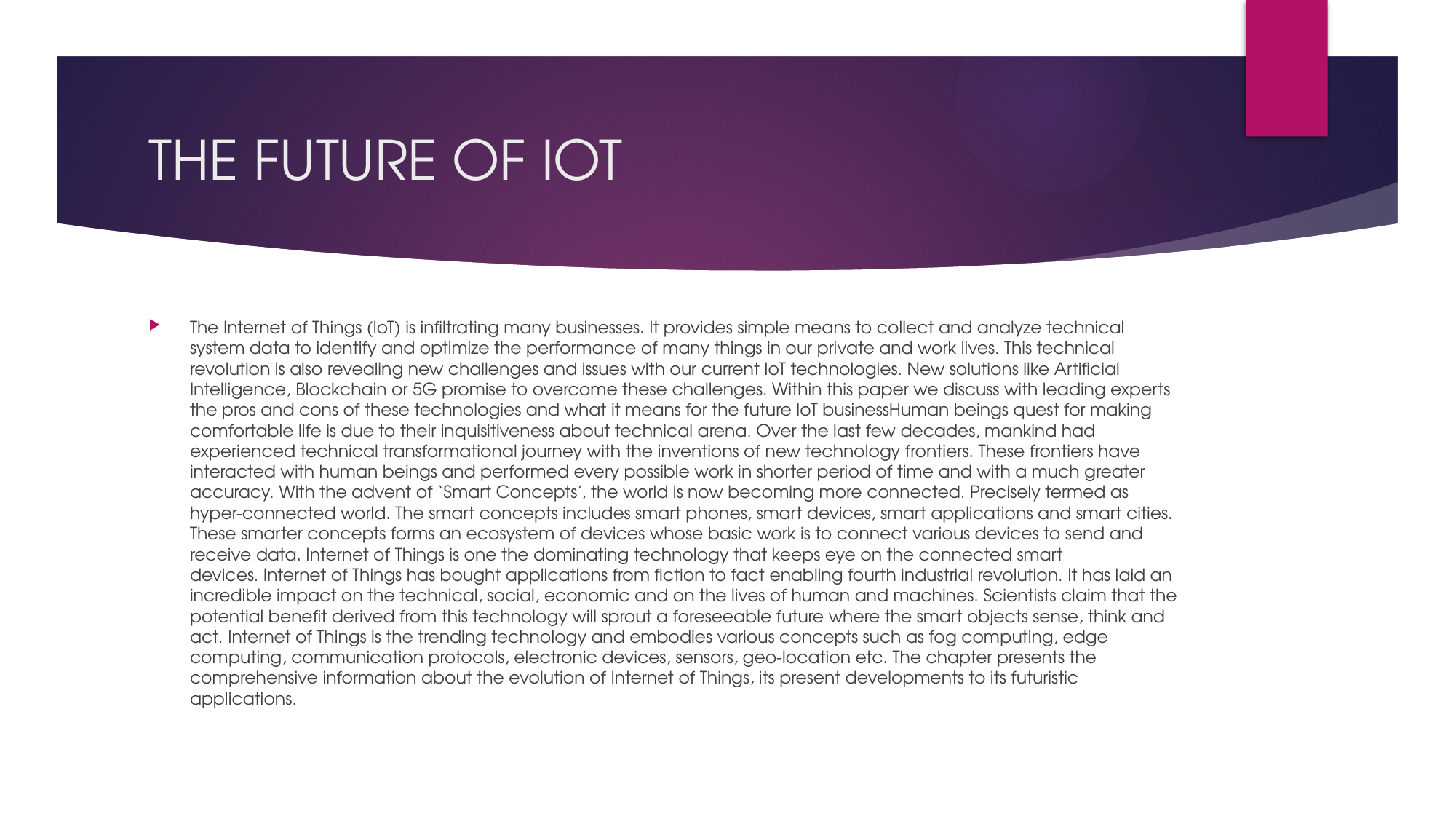

# THE FUTURE OF IOT
The Internet of Things (IoT) is infiltrating many businesses. It provides simple means to collect and analyze technical system data to identify and optimize the performance of many things in our private and work lives. This technical revolution is also revealing new challenges and issues with our current IoT technologies. New solutions like Artificial Intelligence, Blockchain or 5G promise to overcome these challenges. Within this paper we discuss with leading experts the pros and cons of these technologies and what it means for the future IoT businessHuman beings quest for making comfortable life is due to their inquisitiveness about technical arena. Over the last few decades, mankind had experienced technical transformational journey with the inventions of new technology frontiers. These frontiers have interacted with human beings and performed every possible work in shorter period of time and with a much greater accuracy. With the advent of ‘Smart Concepts’, the world is now becoming more connected. Precisely termed as hyper-connected world. The smart concepts includes smart phones, smart devices, smart applications and smart cities. These smarter concepts forms an ecosystem of devices whose basic work is to connect various devices to send and receive data. Internet of Things is one the dominating technology that keeps eye on the connected smart devices. Internet of Things has bought applications from fiction to fact enabling fourth industrial revolution. It has laid an incredible impact on the technical, social, economic and on the lives of human and machines. Scientists claim that the potential benefit derived from this technology will sprout a foreseeable future where the smart objects sense, think and act. Internet of Things is the trending technology and embodies various concepts such as fog computing, edge computing, communication protocols, electronic devices, sensors, geo-location etc. The chapter presents the comprehensive information about the evolution of Internet of Things, its present developments to its futuristic applications.